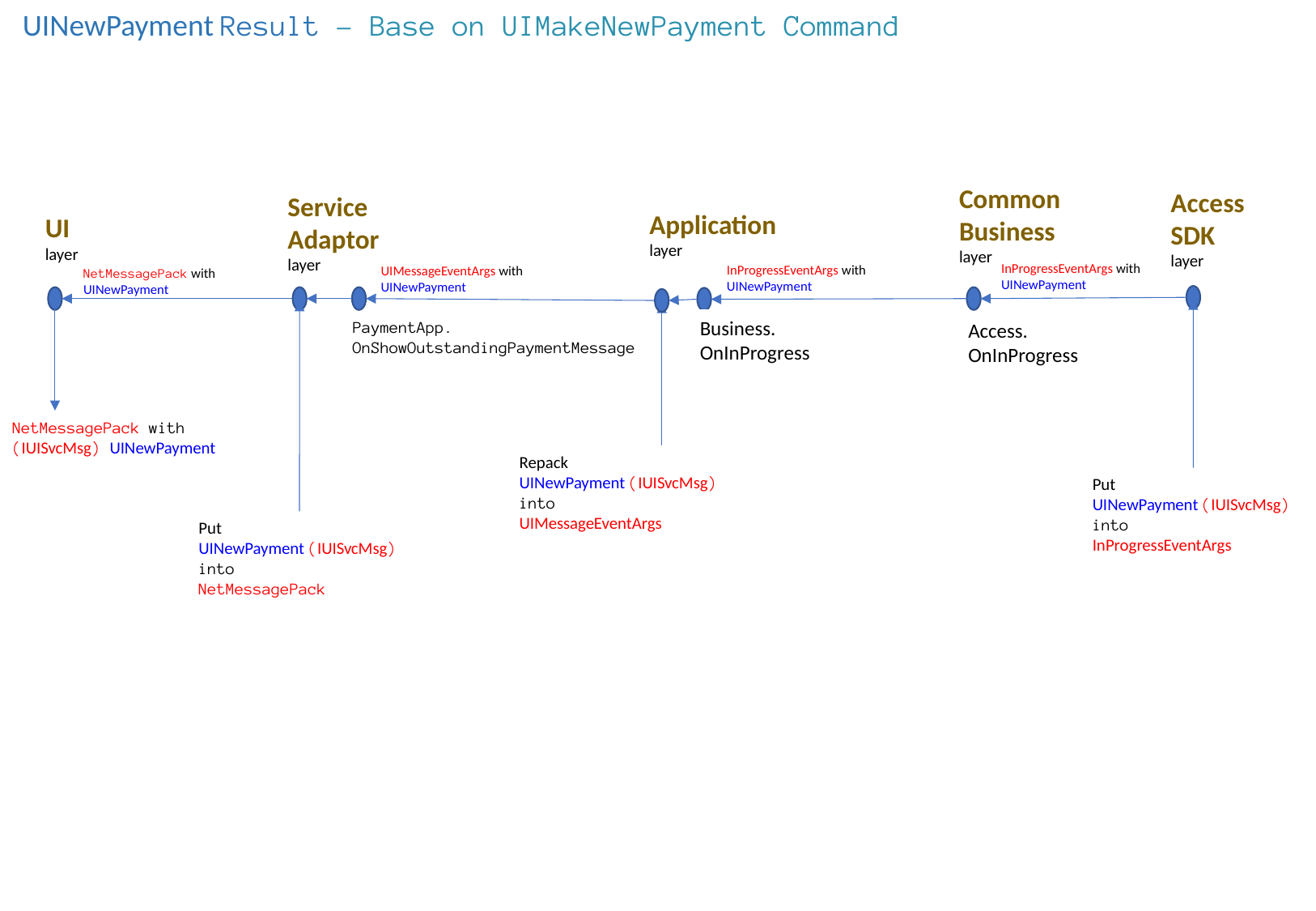

UINewPayment Result – Base on UIMakeNewPayment Command
Common Business
layer
Access SDK
layer
Service Adaptor
layer
UI layer
Application
layer
InProgressEventArgs with UINewPayment
InProgressEventArgs with UINewPayment
UIMessageEventArgs with UINewPayment
NetMessagePack with UINewPayment

Business.
OnInProgress
PaymentApp.
OnShowOutstandingPaymentMessage
Access.
OnInProgress
NetMessagePack with
(IUISvcMsg) UINewPayment
Repack
UINewPayment (IUISvcMsg)
into
UIMessageEventArgs
Put
UINewPayment (IUISvcMsg)
into
InProgressEventArgs
Put
UINewPayment (IUISvcMsg)
into
NetMessagePack